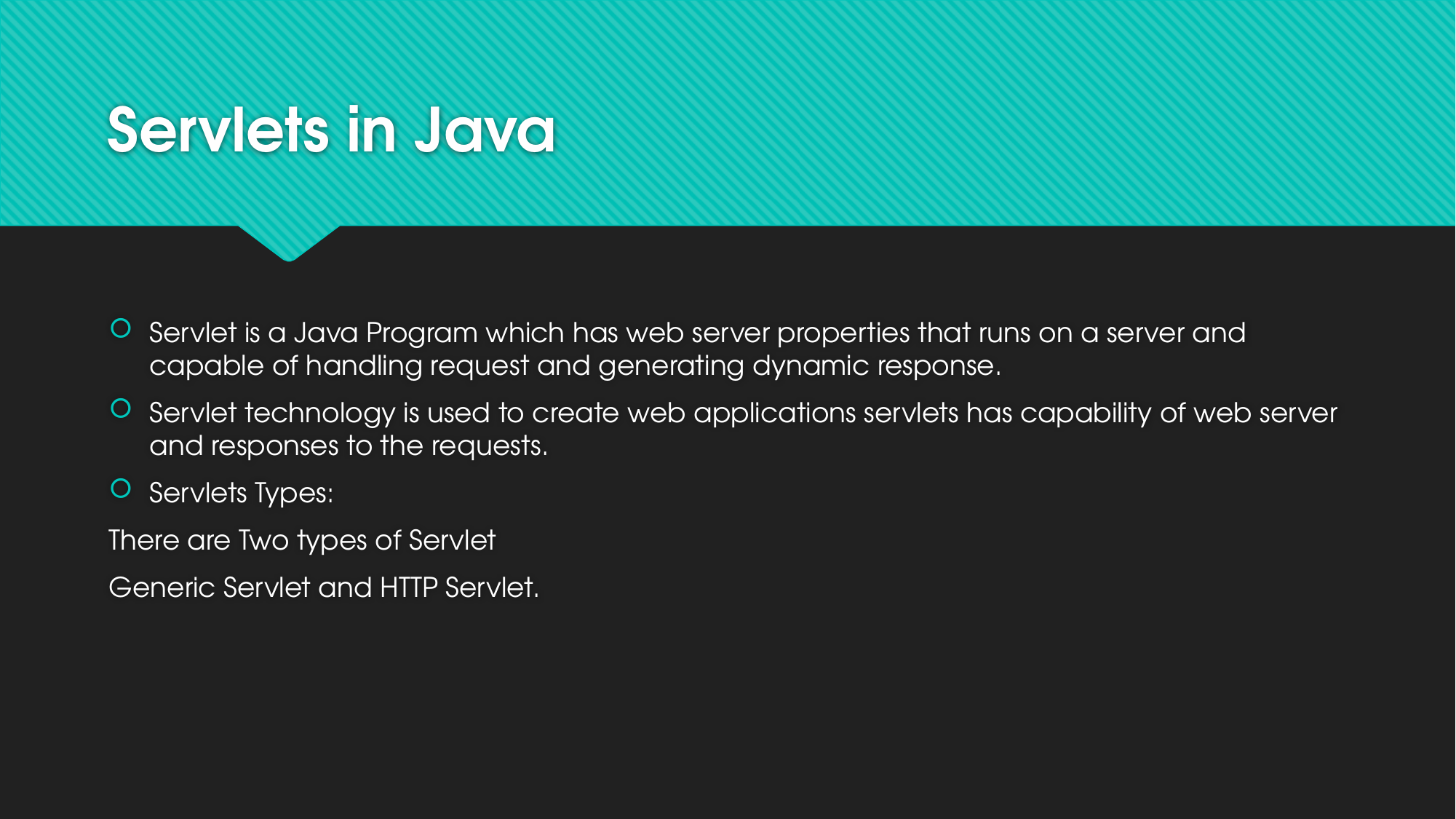

# Servlets in Java
Servlet is a Java Program which has web server properties that runs on a server and capable of handling request and generating dynamic response.
Servlet technology is used to create web applications servlets has capability of web server and responses to the requests.
Servlets Types:
There are Two types of Servlet
Generic Servlet and HTTP Servlet.